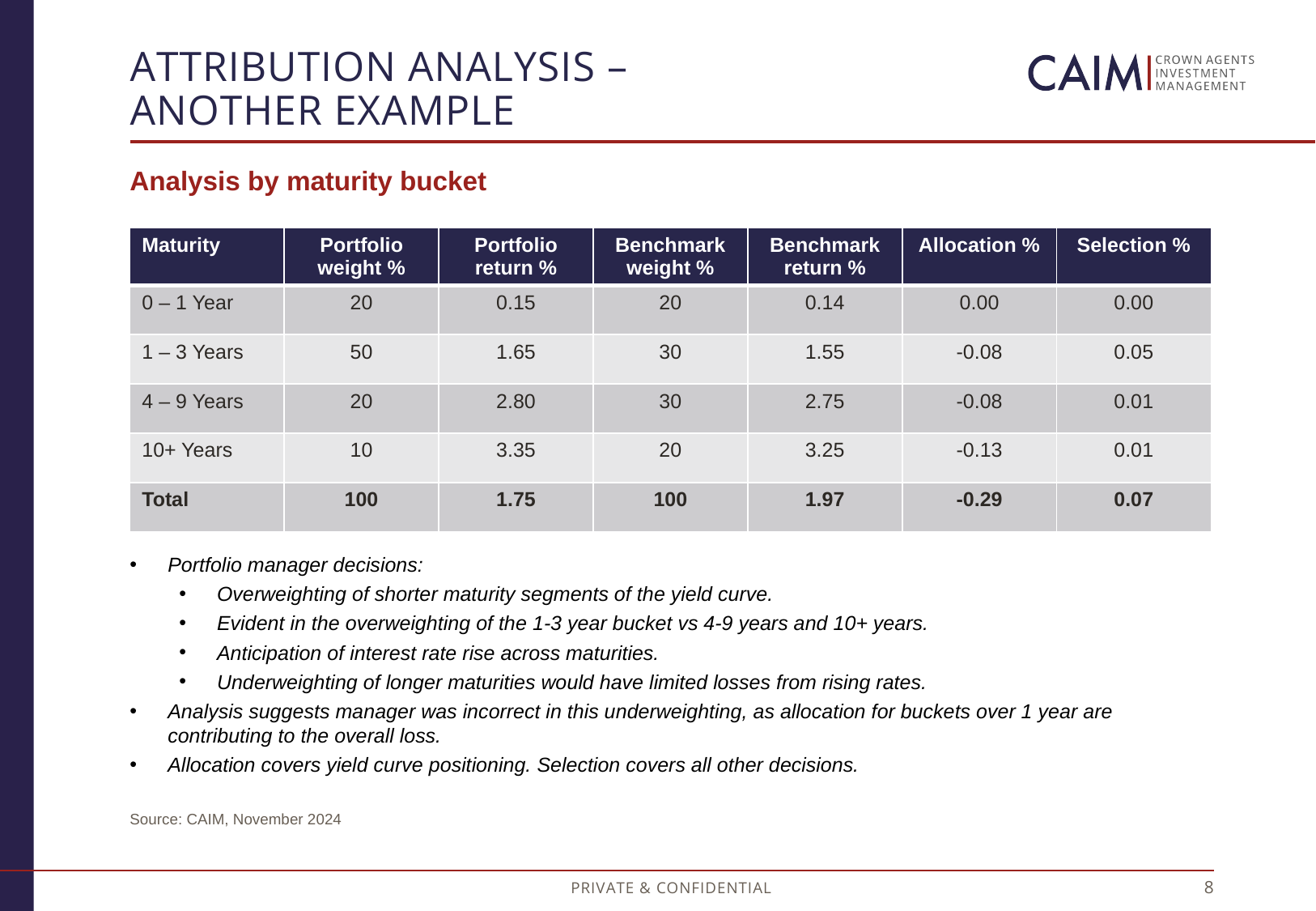

# Attribution Analysis – another example
Analysis by maturity bucket
| Maturity | Portfolio weight % | Portfolio return % | Benchmark weight % | Benchmark return % | Allocation % | Selection % |
| --- | --- | --- | --- | --- | --- | --- |
| 0 – 1 Year | 20 | 0.15 | 20 | 0.14 | 0.00 | 0.00 |
| 1 – 3 Years | 50 | 1.65 | 30 | 1.55 | -0.08 | 0.05 |
| 4 – 9 Years | 20 | 2.80 | 30 | 2.75 | -0.08 | 0.01 |
| 10+ Years | 10 | 3.35 | 20 | 3.25 | -0.13 | 0.01 |
| Total | 100 | 1.75 | 100 | 1.97 | -0.29 | 0.07 |
Portfolio manager decisions:
Overweighting of shorter maturity segments of the yield curve.
Evident in the overweighting of the 1-3 year bucket vs 4-9 years and 10+ years.
Anticipation of interest rate rise across maturities.
Underweighting of longer maturities would have limited losses from rising rates.
Analysis suggests manager was incorrect in this underweighting, as allocation for buckets over 1 year are contributing to the overall loss.
Allocation covers yield curve positioning. Selection covers all other decisions.
Source: CAIM, November 2024